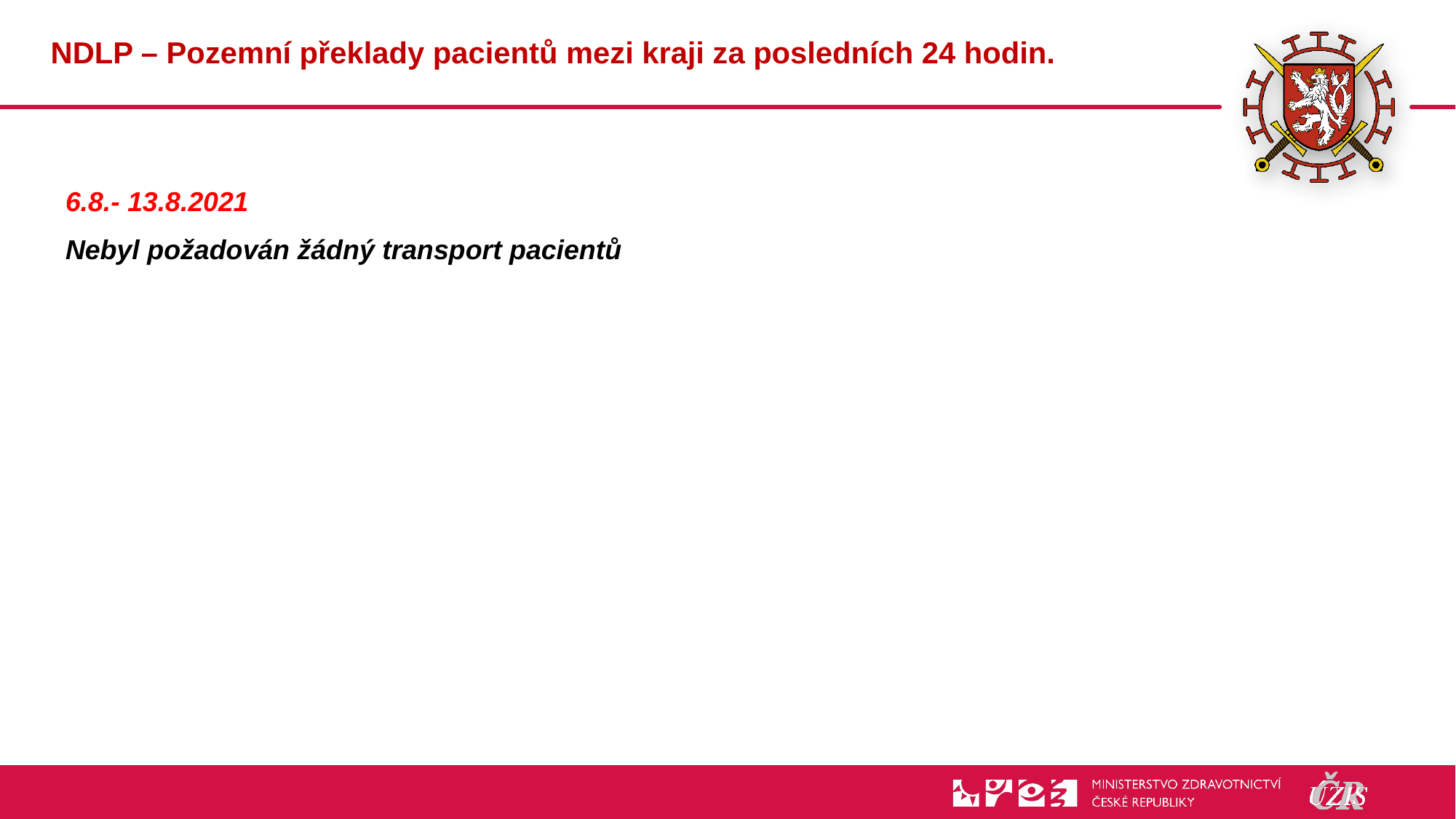

# NDLP – Pozemní překlady pacientů mezi kraji za posledních 24 hodin.
6.8.- 13.8.2021
Nebyl požadován žádný transport pacientů